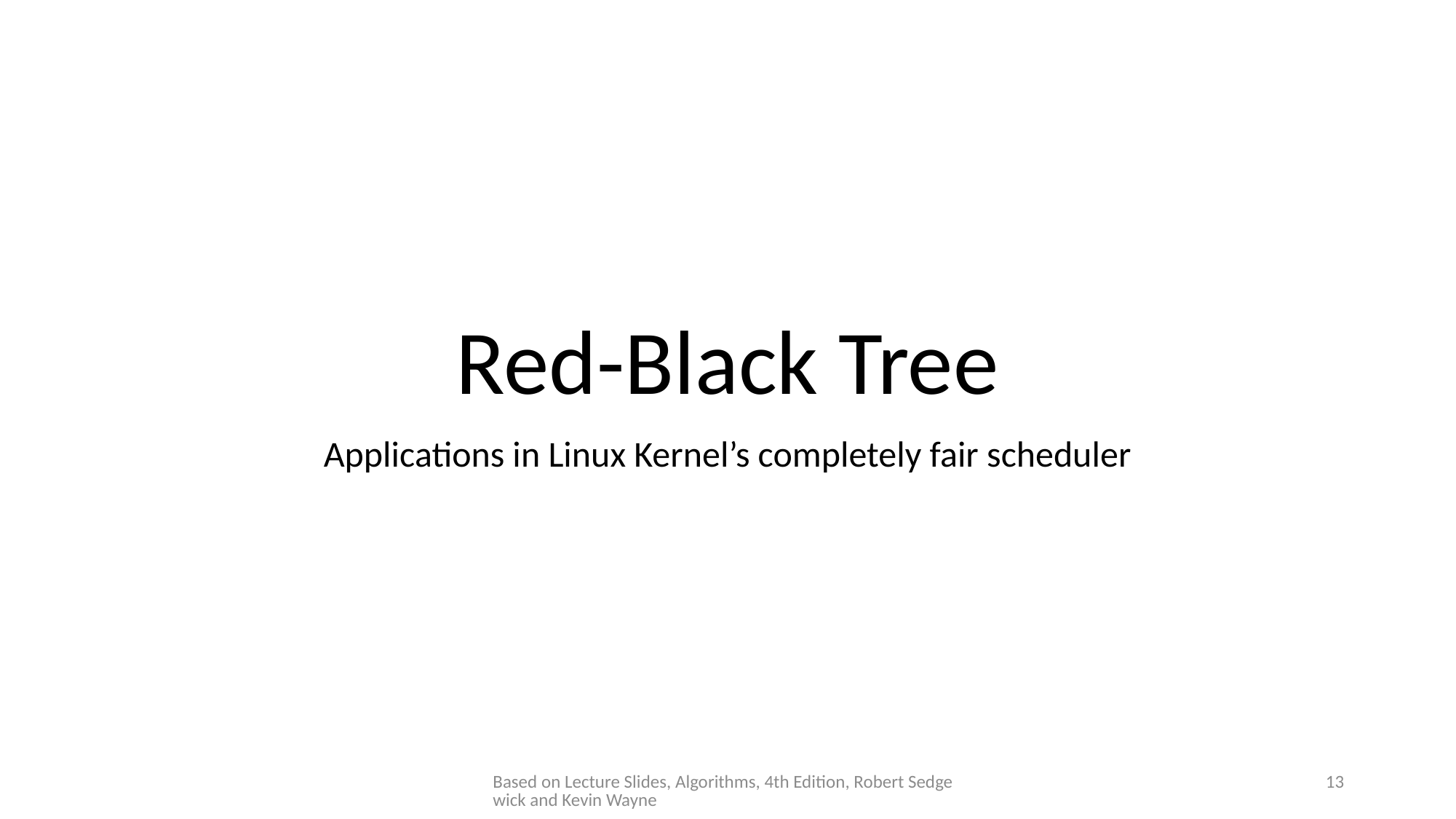

# Red-Black Tree
Applications in Linux Kernel’s completely fair scheduler
Based on Lecture Slides, Algorithms, 4th Edition, Robert Sedgewick and Kevin Wayne
13